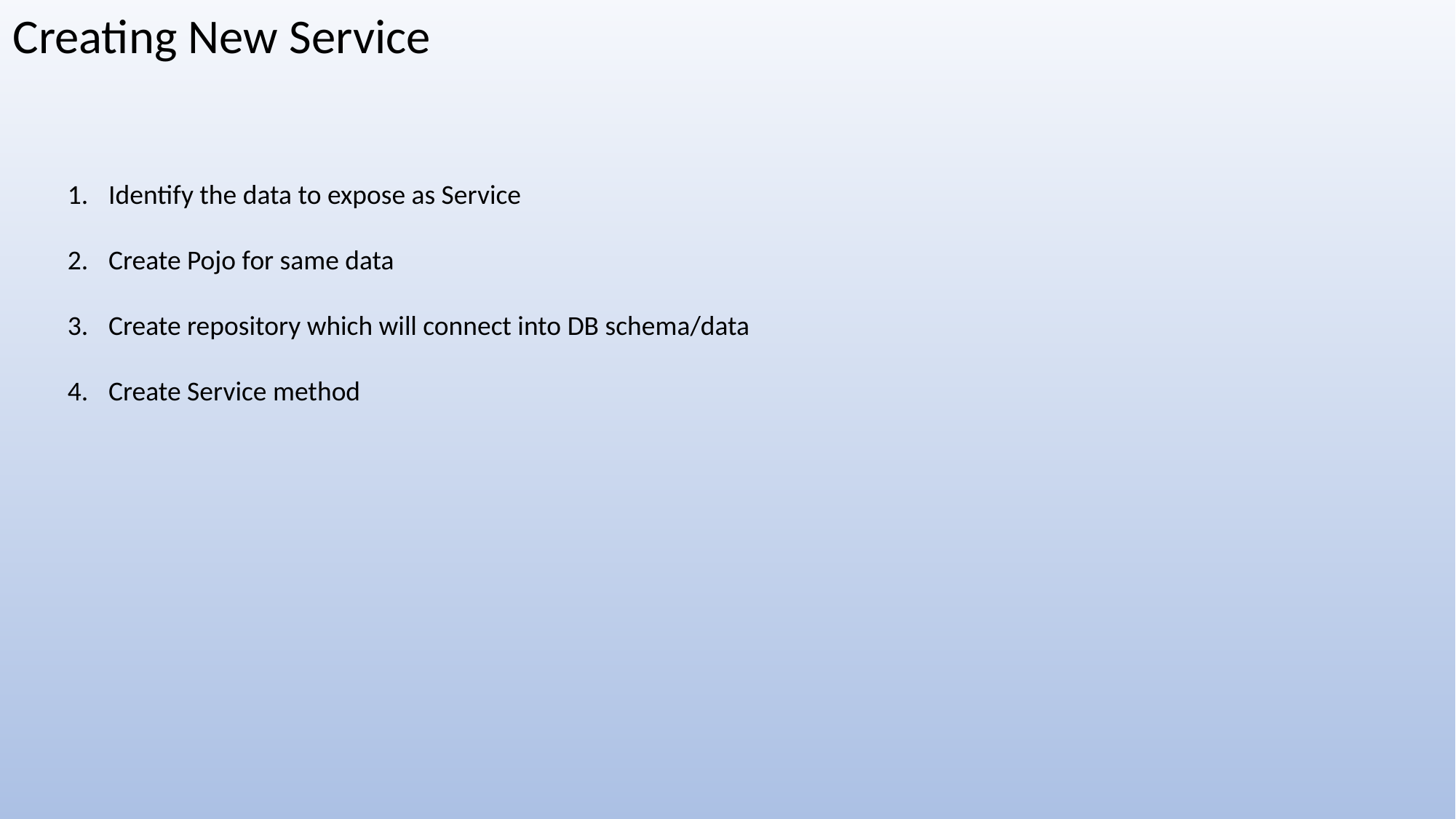

Creating New Service
Identify the data to expose as Service

Create Pojo for same data

Create repository which will connect into DB schema/data

Create Service method